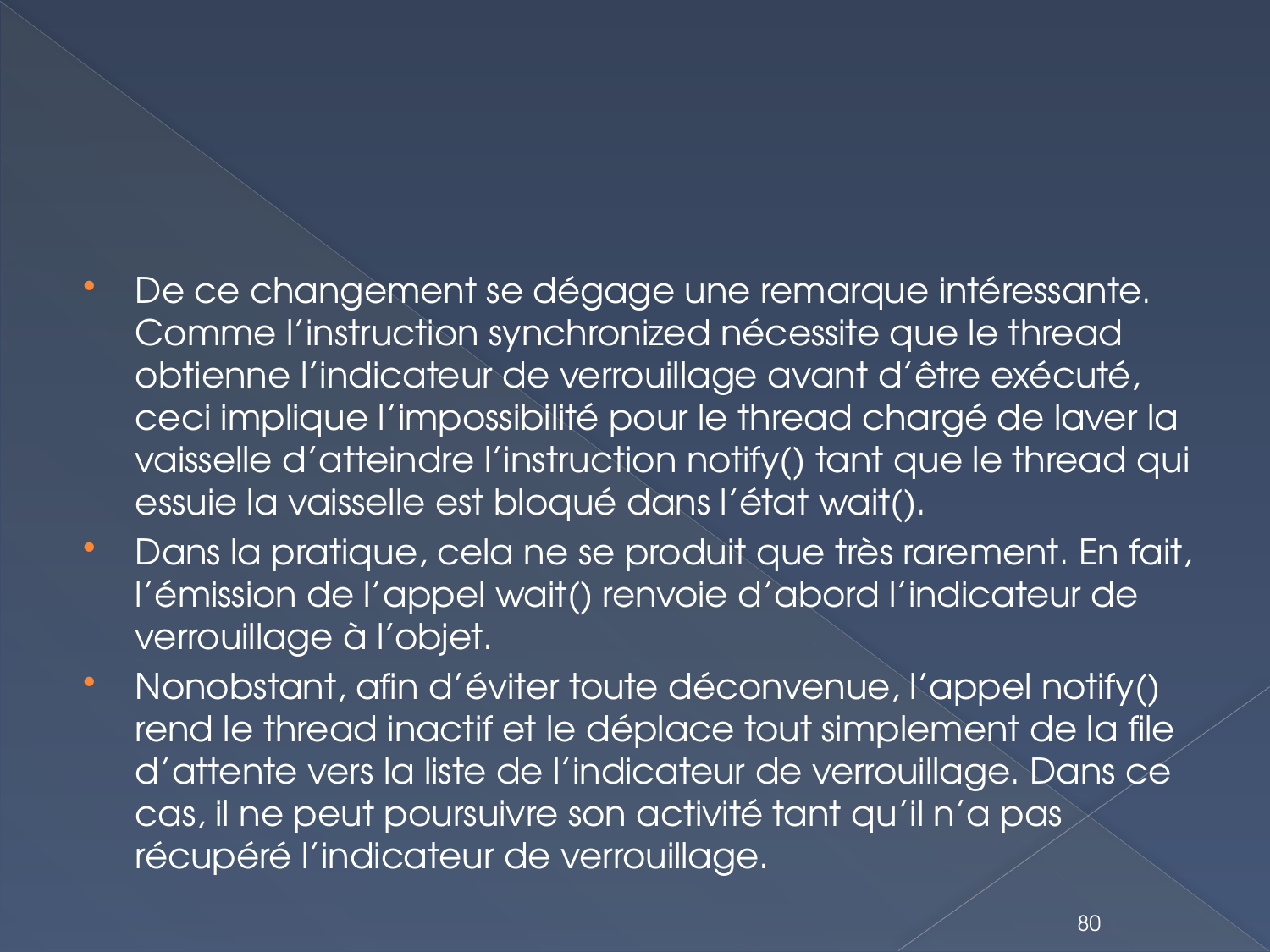

#
De ce changement se dégage une remarque intéressante. Comme l’instruction synchronized nécessite que le thread obtienne l’indicateur de verrouillage avant d’être exécuté, ceci implique l’impossibilité pour le thread chargé de laver la vaisselle d’atteindre l’instruction notify() tant que le thread qui essuie la vaisselle est bloqué dans l’état wait().
Dans la pratique, cela ne se produit que très rarement. En fait, l’émission de l’appel wait() renvoie d’abord l’indicateur de verrouillage à l’objet.
Nonobstant, afin d’éviter toute déconvenue, l’appel notify() rend le thread inactif et le déplace tout simplement de la file d’attente vers la liste de l’indicateur de verrouillage. Dans ce cas, il ne peut poursuivre son activité tant qu’il n’a pas récupéré l’indicateur de verrouillage.
80